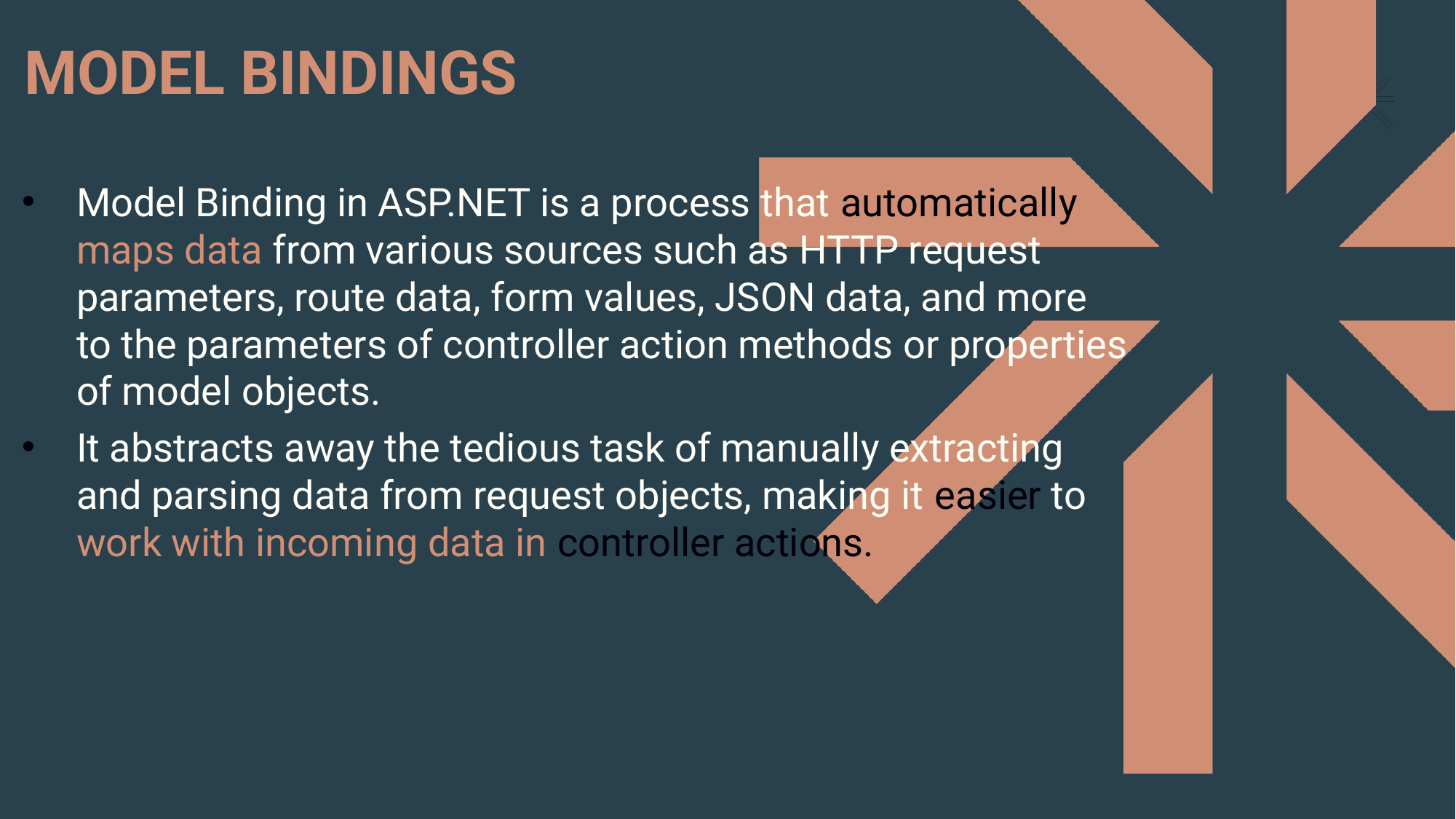

MODEL BINDINGS
Model Binding in ASP.NET is a process that automatically maps data from various sources such as HTTP request parameters, route data, form values, JSON data, and more to the parameters of controller action methods or properties of model objects.
It abstracts away the tedious task of manually extracting and parsing data from request objects, making it easier to work with incoming data in controller actions.